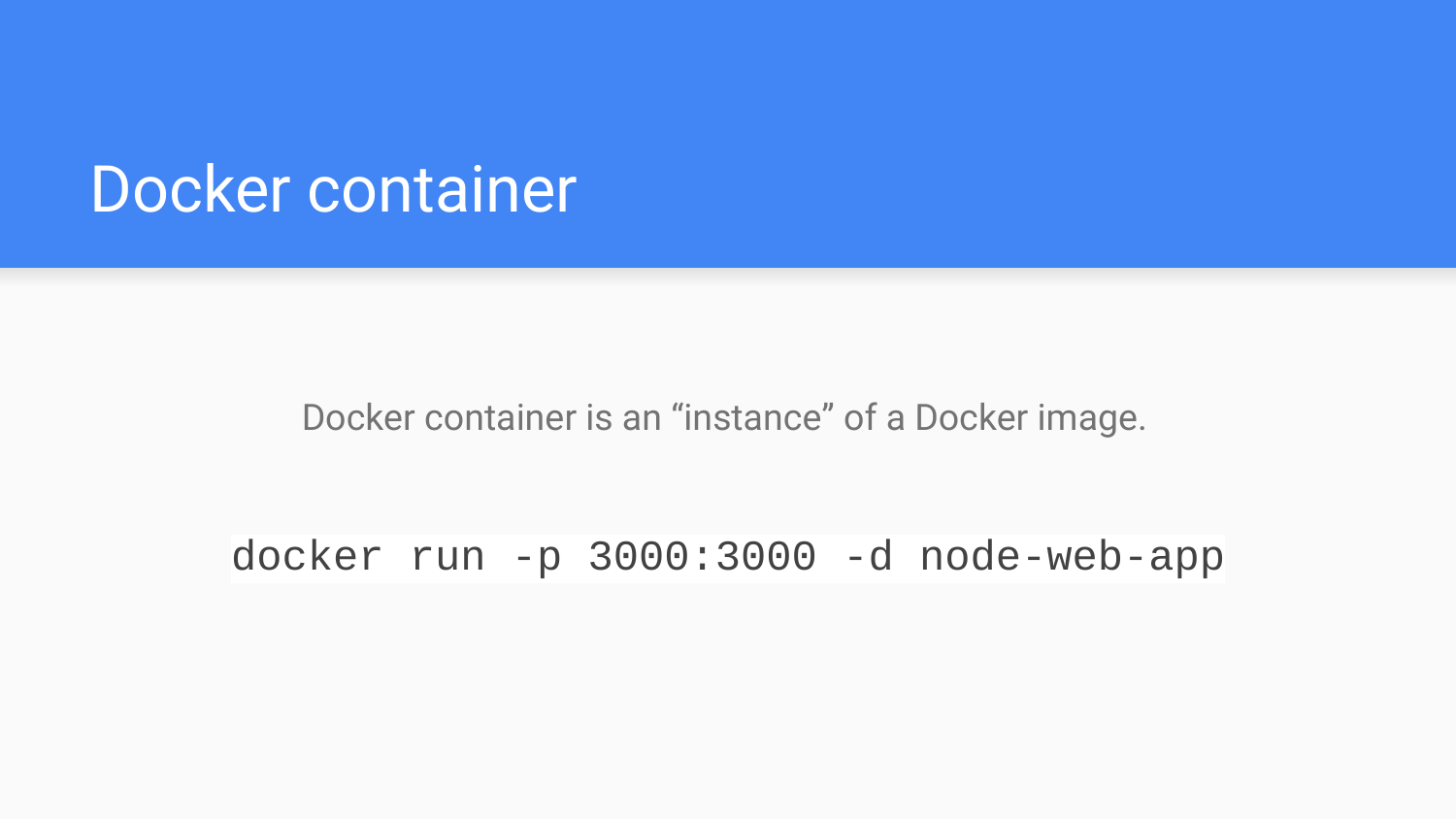

# Docker container

Docker container is an “instance” of a Docker image.
docker run -p 3000:3000 -d node-web-app